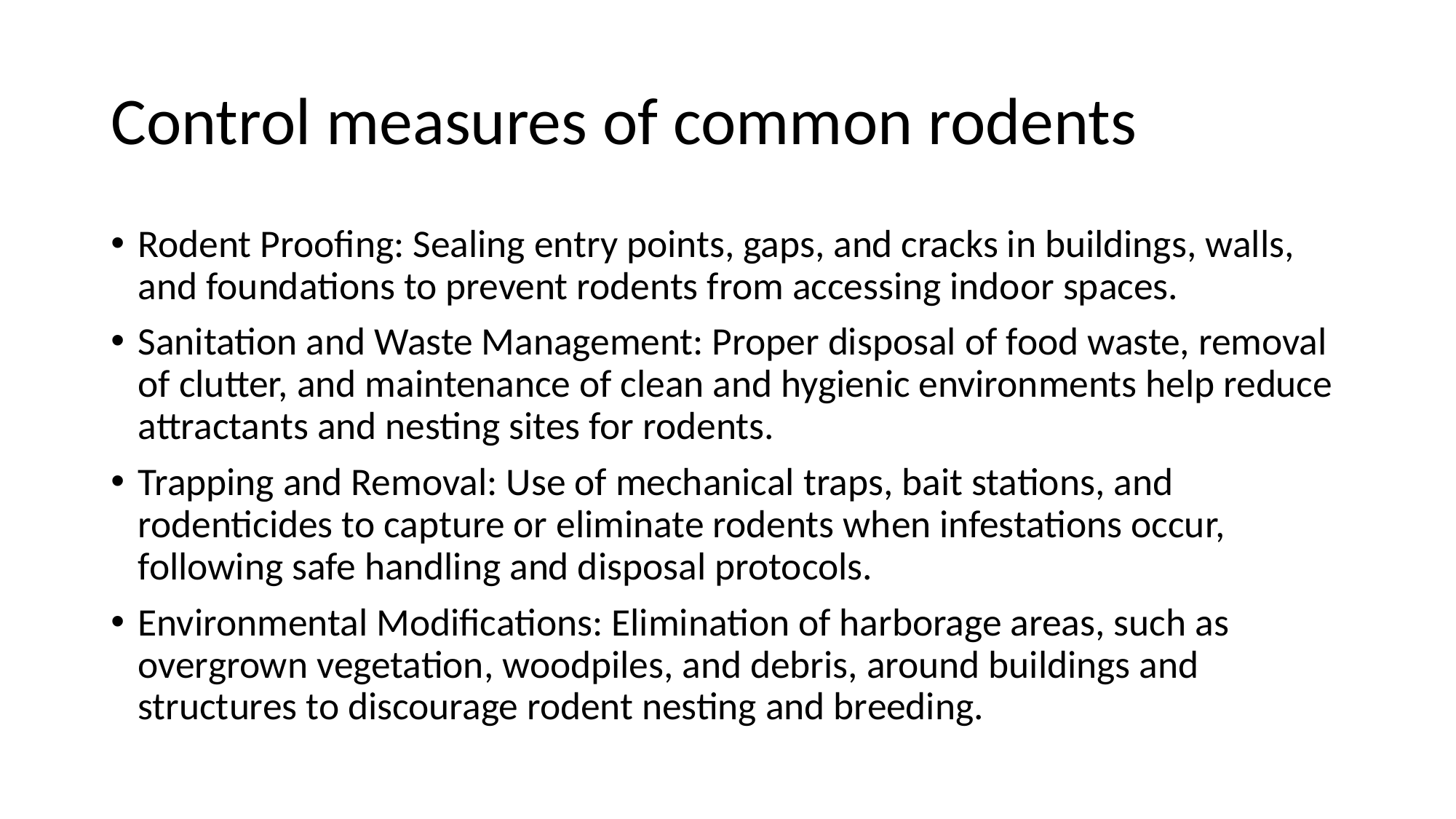

# Control measures of common rodents
Rodent Proofing: Sealing entry points, gaps, and cracks in buildings, walls, and foundations to prevent rodents from accessing indoor spaces.
Sanitation and Waste Management: Proper disposal of food waste, removal of clutter, and maintenance of clean and hygienic environments help reduce attractants and nesting sites for rodents.
Trapping and Removal: Use of mechanical traps, bait stations, and rodenticides to capture or eliminate rodents when infestations occur, following safe handling and disposal protocols.
Environmental Modifications: Elimination of harborage areas, such as overgrown vegetation, woodpiles, and debris, around buildings and structures to discourage rodent nesting and breeding.